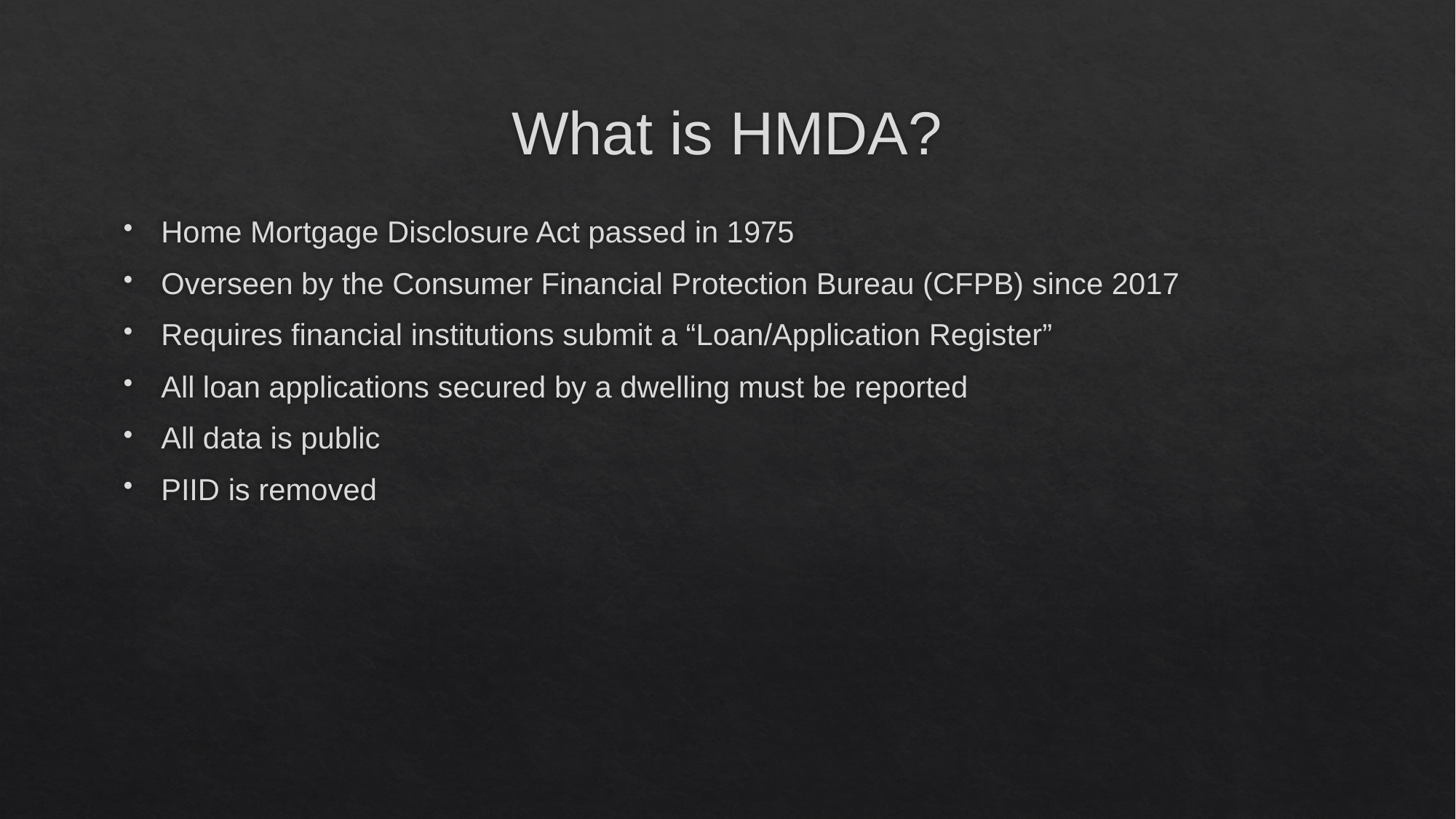

# What is HMDA?
Home Mortgage Disclosure Act passed in 1975
Overseen by the Consumer Financial Protection Bureau (CFPB) since 2017
Requires financial institutions submit a “Loan/Application Register”
All loan applications secured by a dwelling must be reported
All data is public
PIID is removed